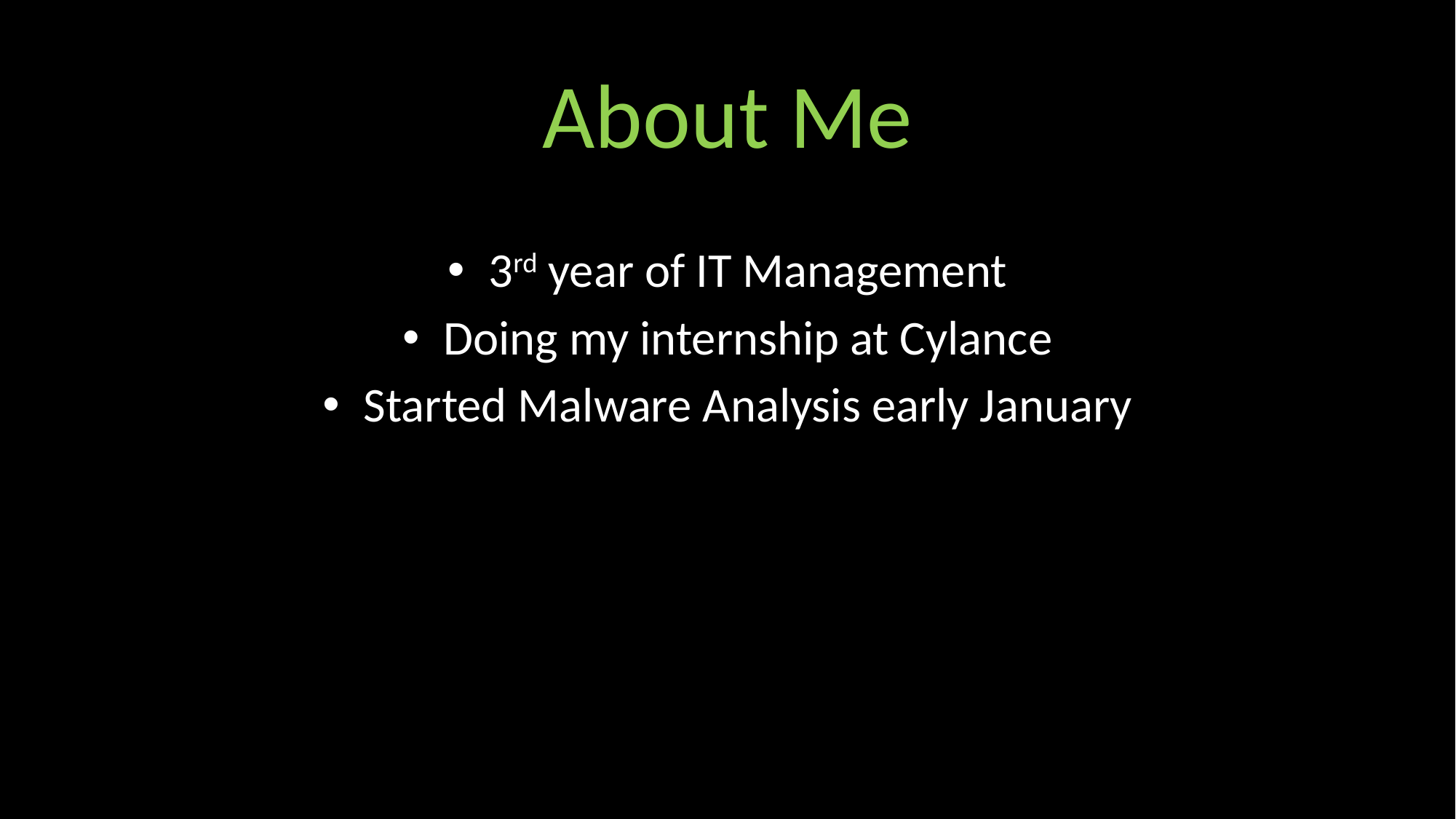

# About Me
3rd year of IT Management
Doing my internship at Cylance
Started Malware Analysis early January